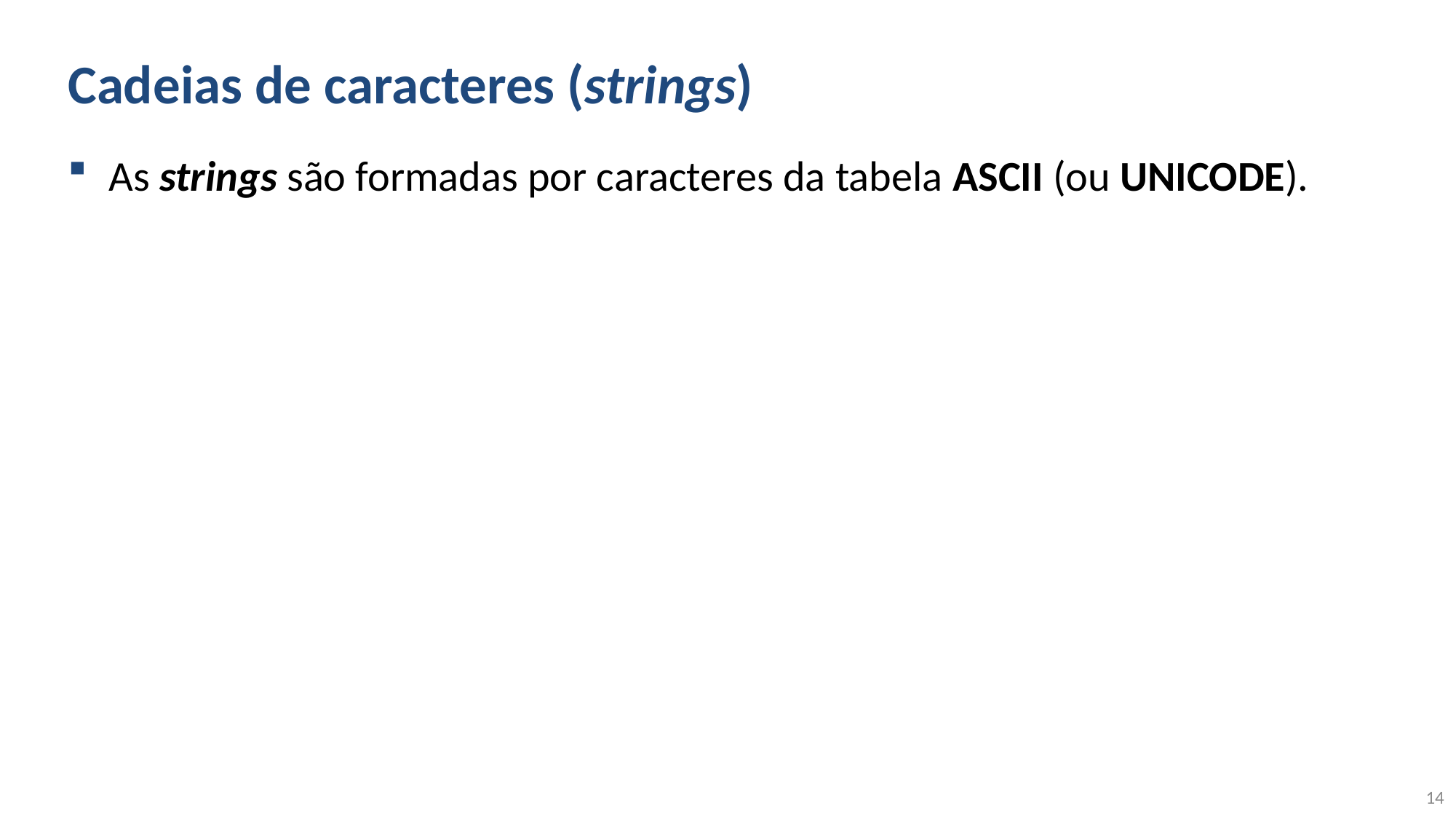

# Cadeias de caracteres (strings)
As strings são formadas por caracteres da tabela ASCII (ou UNICODE).

14